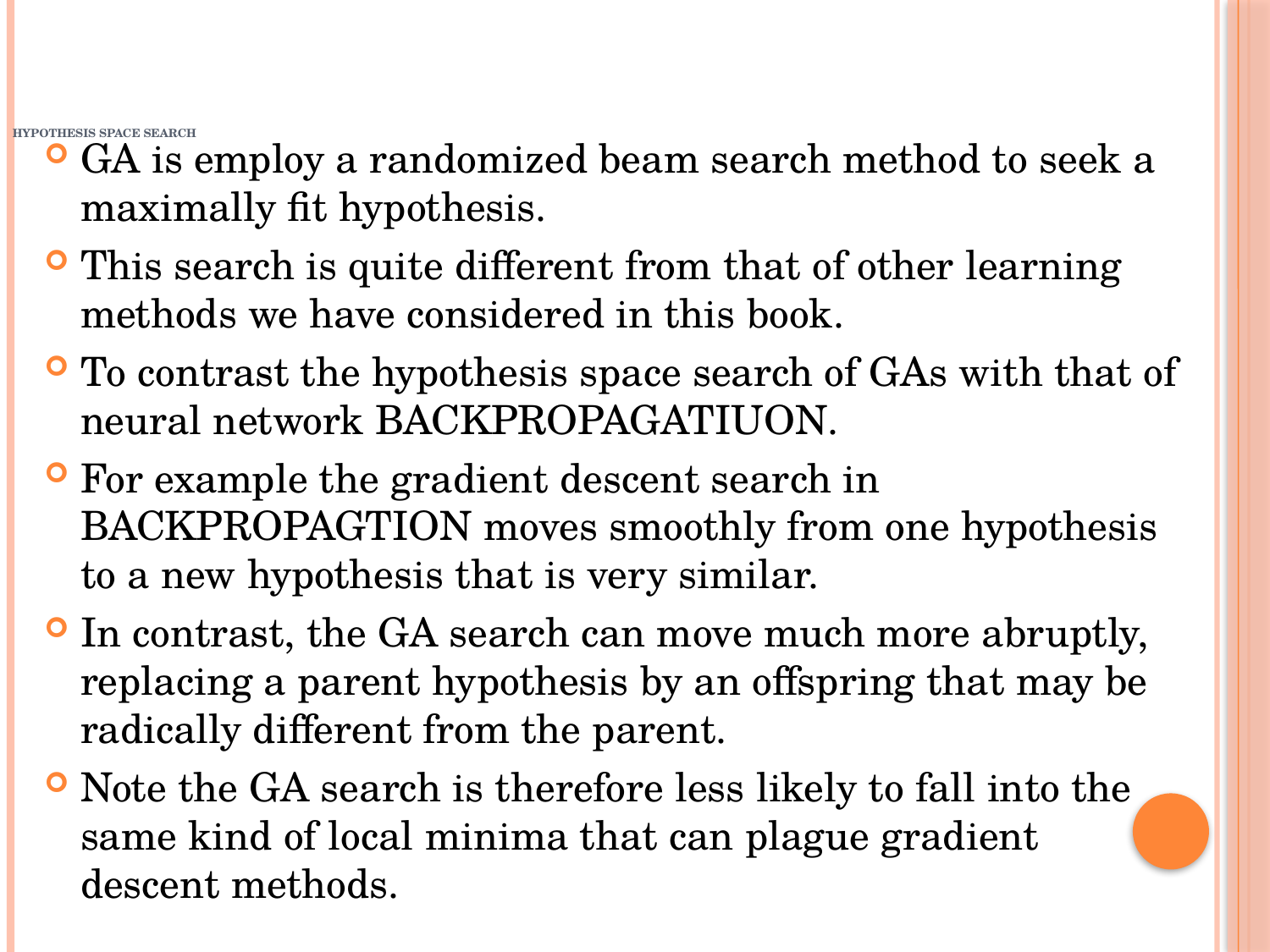

# HYPOTHESIS SPACE SEARCH

GA is employ a randomized beam search method to seek a maximally fit hypothesis.
This search is quite different from that of other learning methods we have considered in this book.
To contrast the hypothesis space search of GAs with that of neural network BACKPROPAGATIUON.
For example the gradient descent search in BACKPROPAGTION moves smoothly from one hypothesis to a new hypothesis that is very similar.
In contrast, the GA search can move much more abruptly, replacing a parent hypothesis by an offspring that may be radically different from the parent.
Note the GA search is therefore less likely to fall into the same kind of local minima that can plague gradient descent methods.